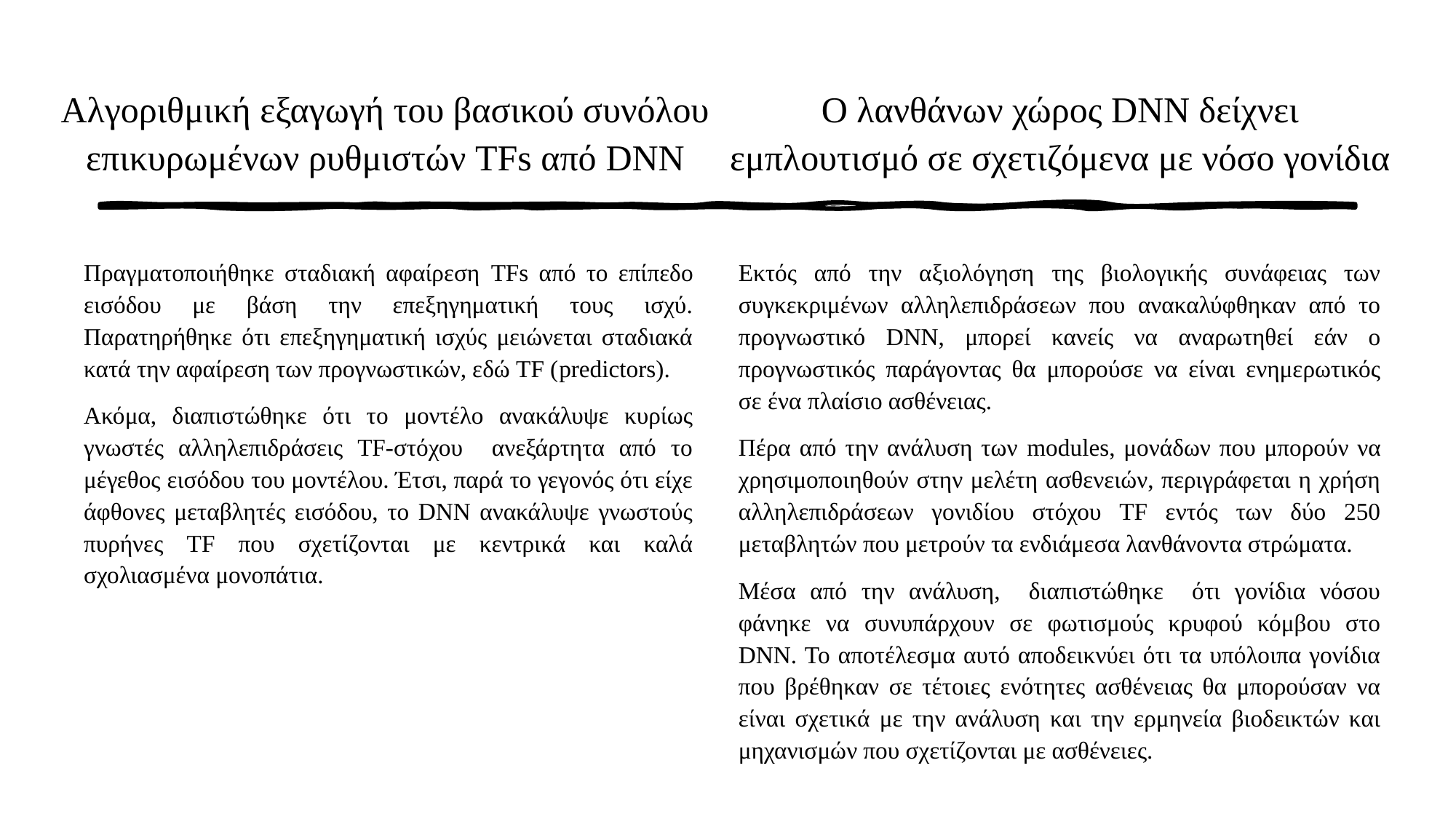

Ο λανθάνων χώρος DNN δείχνει εμπλουτισμό σε σχετιζόμενα με νόσο γονίδια
Αλγοριθμική εξαγωγή του βασικού συνόλου επικυρωμένων ρυθμιστών TFs από DNN
Πραγματοποιήθηκε σταδιακή αφαίρεση TFs από το επίπεδο εισόδου με βάση την επεξηγηματική τους ισχύ. Παρατηρήθηκε ότι επεξηγηματική ισχύς μειώνεται σταδιακά κατά την αφαίρεση των προγνωστικών, εδώ TF (predictors).
Ακόμα, διαπιστώθηκε ότι το μοντέλο ανακάλυψε κυρίως γνωστές αλληλεπιδράσεις TF-στόχου  ανεξάρτητα από το μέγεθος εισόδου του μοντέλου. Έτσι, παρά το γεγονός ότι είχε άφθονες μεταβλητές εισόδου, το DNN ανακάλυψε γνωστούς πυρήνες TF που σχετίζονται με κεντρικά και καλά σχολιασμένα μονοπάτια.
Εκτός από την αξιολόγηση της βιολογικής συνάφειας των συγκεκριμένων αλληλεπιδράσεων που ανακαλύφθηκαν από το προγνωστικό DNN, μπορεί κανείς να αναρωτηθεί εάν ο προγνωστικός παράγοντας θα μπορούσε να είναι ενημερωτικός σε ένα πλαίσιο ασθένειας.
Πέρα από την ανάλυση των modules, μονάδων που μπορούν να χρησιμοποιηθούν στην μελέτη ασθενειών, περιγράφεται η χρήση αλληλεπιδράσεων γονιδίου στόχου TF εντός των δύο 250 μεταβλητών που μετρούν τα ενδιάμεσα λανθάνοντα στρώματα.
Μέσα από την ανάλυση,  διαπιστώθηκε  ότι γονίδια νόσου φάνηκε να συνυπάρχουν σε φωτισμούς κρυφού κόμβου στο DNN. Το αποτέλεσμα αυτό αποδεικνύει ότι τα υπόλοιπα γονίδια που βρέθηκαν σε τέτοιες ενότητες ασθένειας θα μπορούσαν να είναι σχετικά με την ανάλυση και την ερμηνεία βιοδεικτών και μηχανισμών που σχετίζονται με ασθένειες.